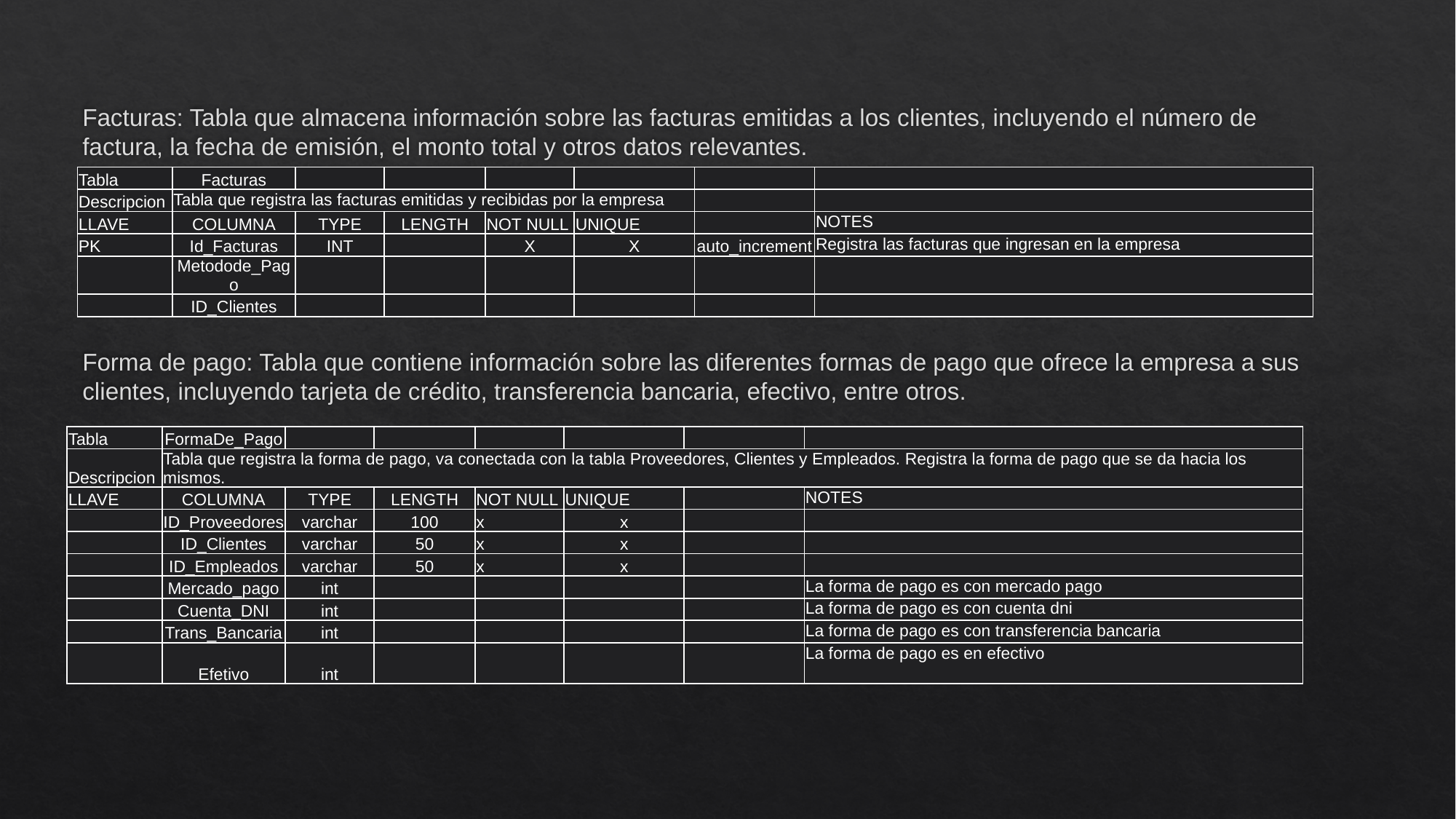

Facturas: Tabla que almacena información sobre las facturas emitidas a los clientes, incluyendo el número de factura, la fecha de emisión, el monto total y otros datos relevantes.

Forma de pago: Tabla que contiene información sobre las diferentes formas de pago que ofrece la empresa a sus clientes, incluyendo tarjeta de crédito, transferencia bancaria, efectivo, entre otros.

| Tabla | Facturas |  |  |  |  |  |  |
| --- | --- | --- | --- | --- | --- | --- | --- |
| Descripcion | Tabla que registra las facturas emitidas y recibidas por la empresa |  |  |  |  |  |  |
| LLAVE | COLUMNA | TYPE | LENGTH | NOT NULL | UNIQUE |  | NOTES |
| PK | Id\_Facturas | INT |  | X | X | auto\_increment | Registra las facturas que ingresan en la empresa |
|  | Metodode\_Pago |  |  |  |  |  |  |
|  | ID\_Clientes |  |  |  |  |  |  |
| Tabla | FormaDe\_Pago |  |  |  |  |  |  |
| --- | --- | --- | --- | --- | --- | --- | --- |
| Descripcion | Tabla que registra la forma de pago, va conectada con la tabla Proveedores, Clientes y Empleados. Registra la forma de pago que se da hacia los mismos. |  |  |  |  |  |  |
| LLAVE | COLUMNA | TYPE | LENGTH | NOT NULL | UNIQUE |  | NOTES |
|  | ID\_Proveedores | varchar | 100 | x | x |  |  |
|  | ID\_Clientes | varchar | 50 | x | x |  |  |
|  | ID\_Empleados | varchar | 50 | x | x |  |  |
|  | Mercado\_pago | int |  |  |  |  | La forma de pago es con mercado pago |
|  | Cuenta\_DNI | int |  |  |  |  | La forma de pago es con cuenta dni |
|  | Trans\_Bancaria | int |  |  |  |  | La forma de pago es con transferencia bancaria |
|  | Efetivo | int |  |  |  |  | La forma de pago es en efectivo |